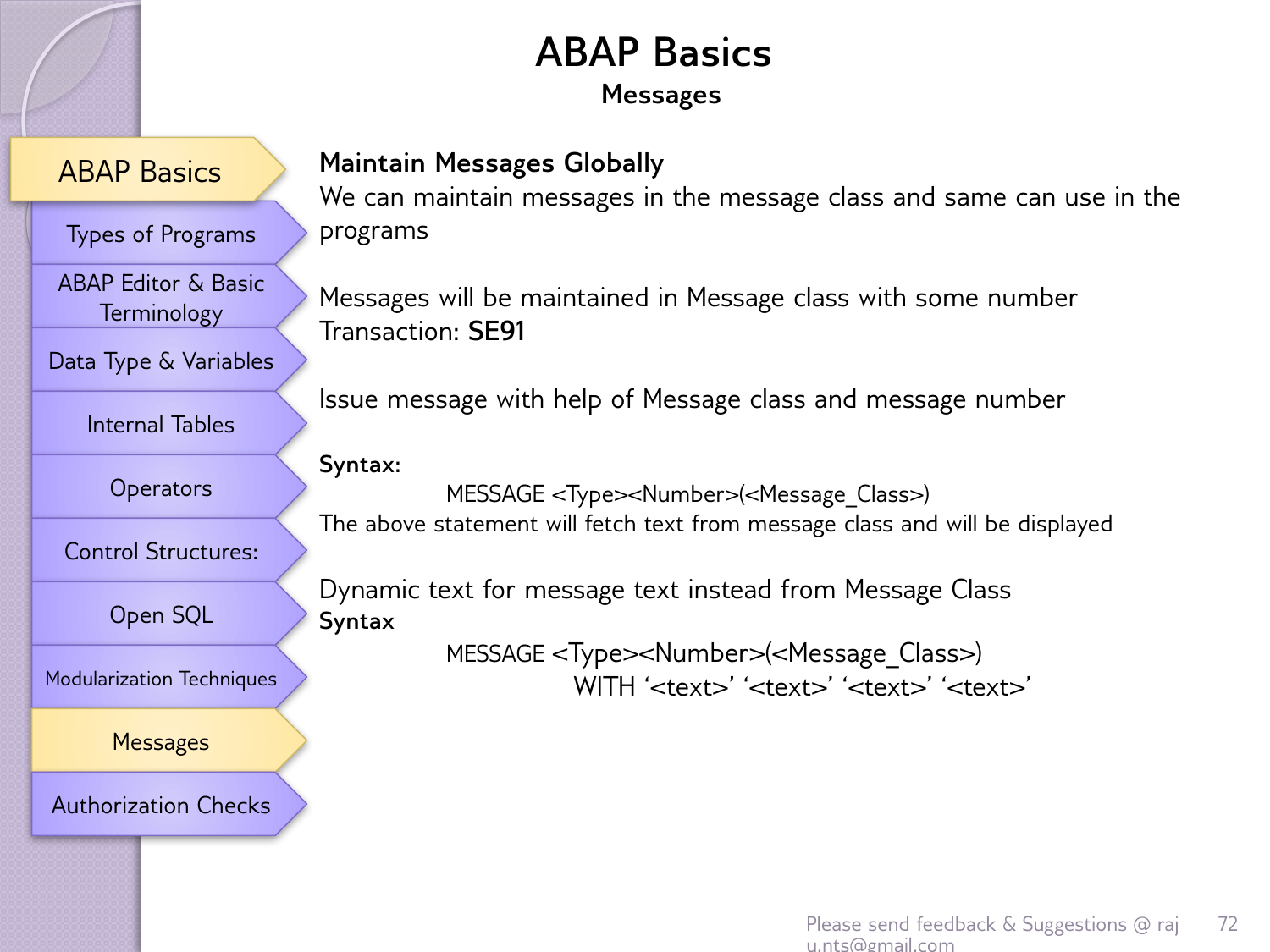

ABAP Basics
Messages
ABAP Basics
Maintain Messages Globally
We can maintain messages in the message class and same can use in the programs

Messages will be maintained in Message class with some number
Transaction: SE91

Issue message with help of Message class and message number

Syntax:
	MESSAGE <Type><Number>(<Message_Class>)
The above statement will fetch text from message class and will be displayed

Dynamic text for message text instead from Message Class
Syntax
	MESSAGE <Type><Number>(<Message_Class>)
		WITH ‘<text>’ ‘<text>’ ‘<text>’ ‘<text>’
Types of Programs
ABAP Editor & Basic Terminology
Data Type & Variables
Internal Tables
Operators
Control Structures:
Open SQL
Modularization Techniques
Messages
Authorization Checks
Please send feedback & Suggestions @ raju.nts@gmail.com
72